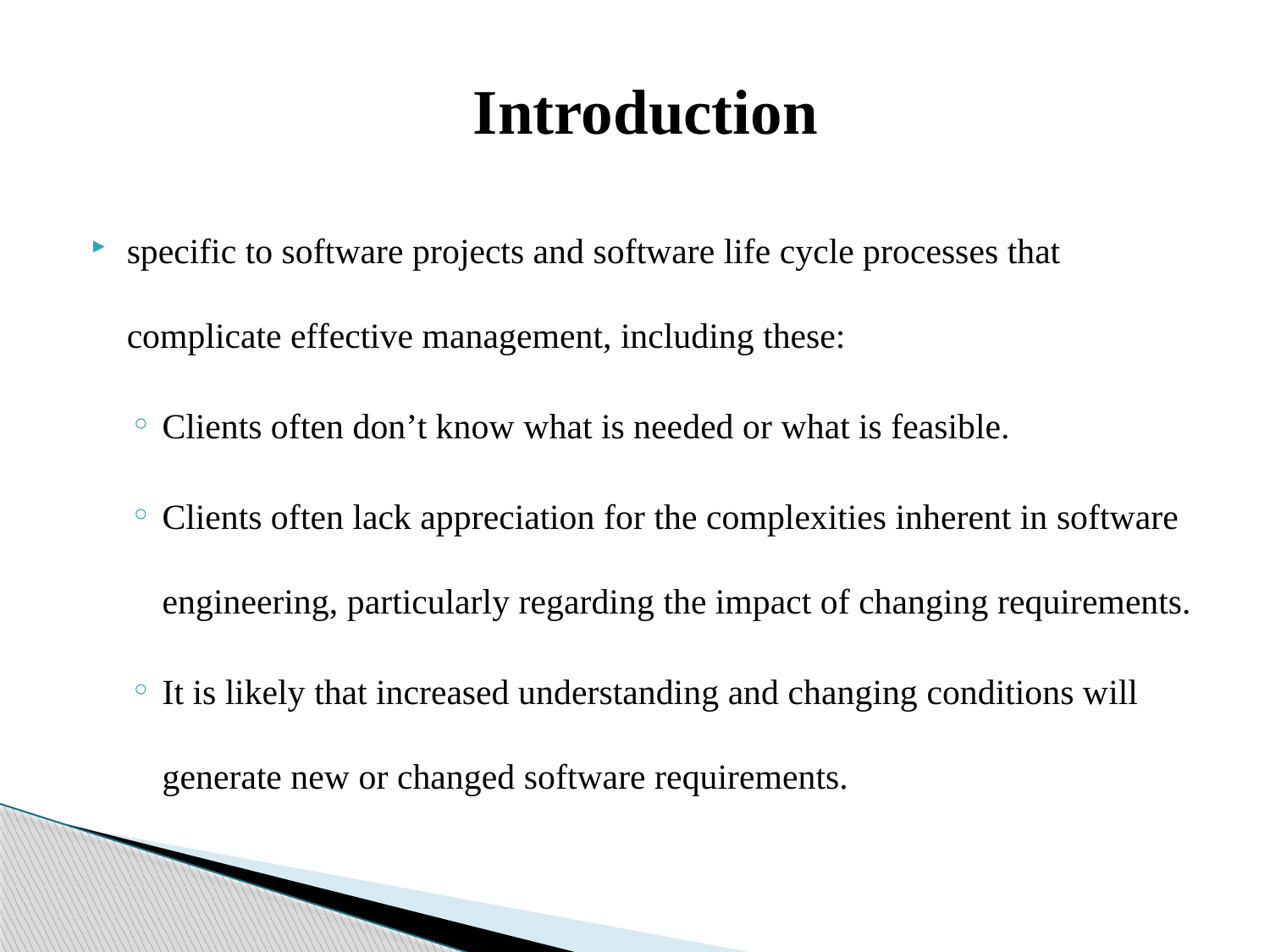

# Introduction
specific to software projects and software life cycle processes that complicate effective management, including these:
Clients often don’t know what is needed or what is feasible.
Clients often lack appreciation for the complexities inherent in software engineering, particularly regarding the impact of changing requirements.
It is likely that increased understanding and changing conditions will generate new or changed software requirements.